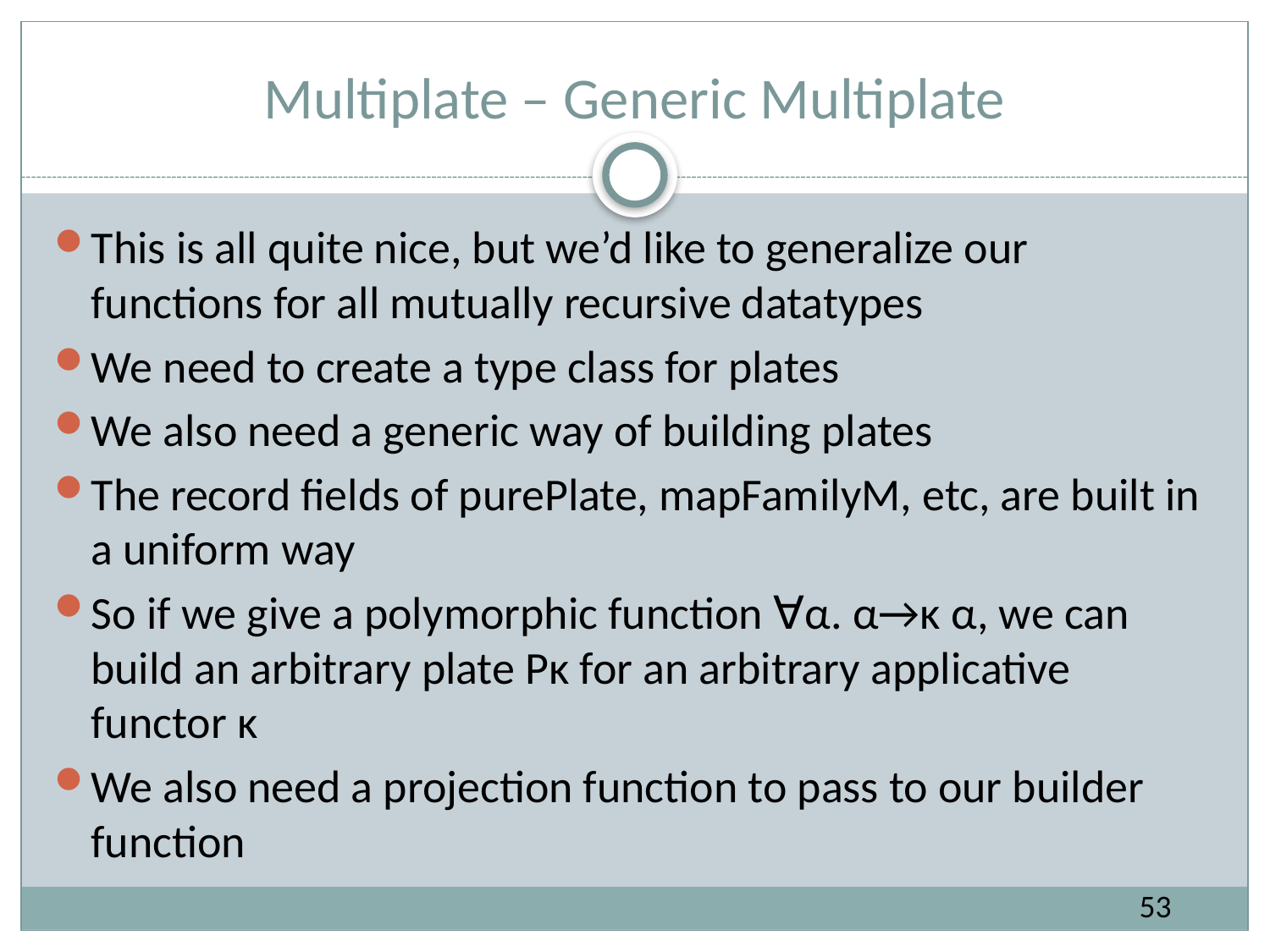

# Multiplate – Generic Multiplate
This is all quite nice, but we’d like to generalize our functions for all mutually recursive datatypes
We need to create a type class for plates
We also need a generic way of building plates
The record fields of purePlate, mapFamilyM, etc, are built in a uniform way
So if we give a polymorphic function ∀α. α→κ α, we can build an arbitrary plate Pκ for an arbitrary applicative functor κ
We also need a projection function to pass to our builder function